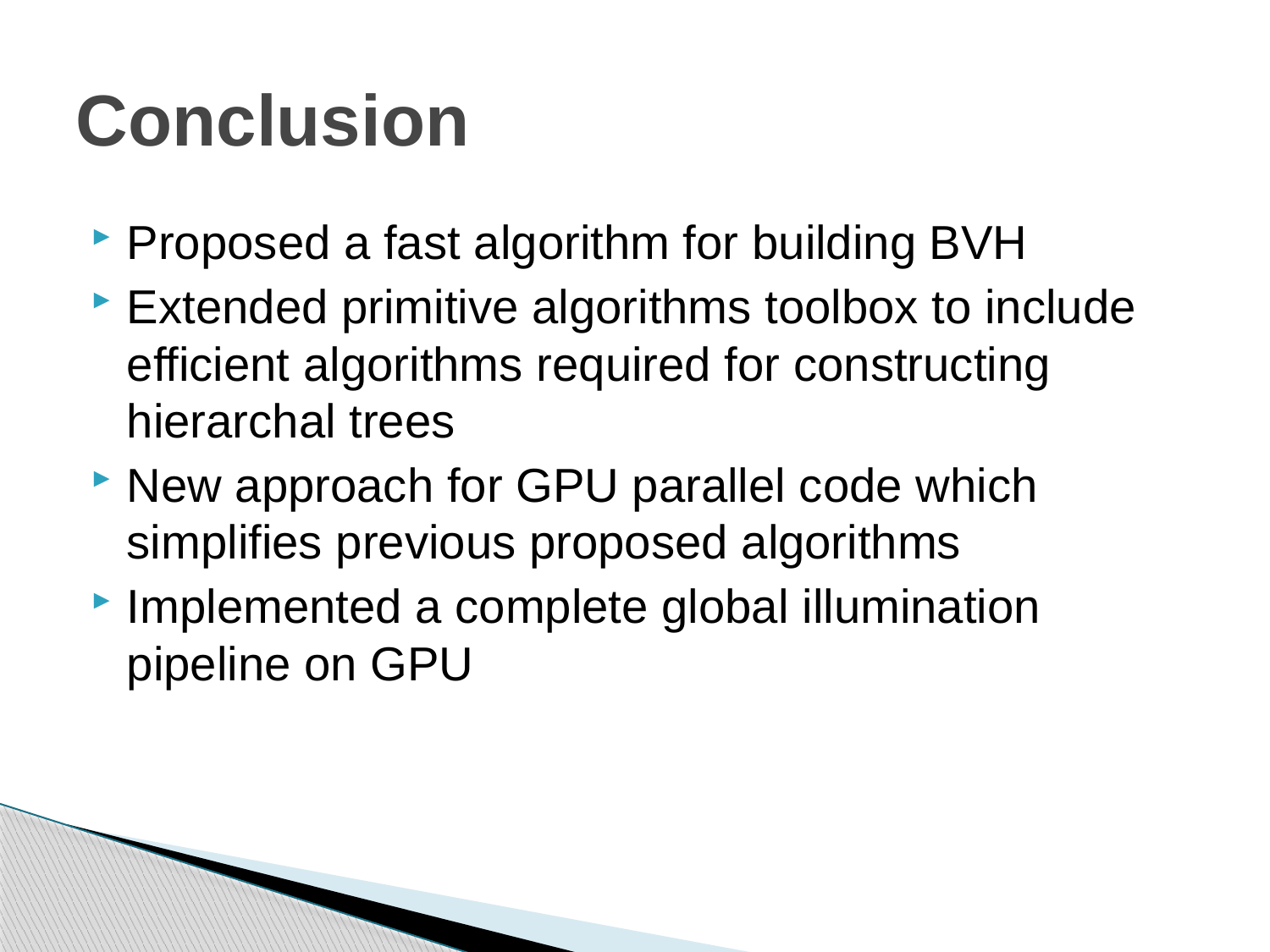

# Conclusion
Proposed a fast algorithm for building BVH
Extended primitive algorithms toolbox to include efficient algorithms required for constructing hierarchal trees
New approach for GPU parallel code which simplifies previous proposed algorithms
Implemented a complete global illumination pipeline on GPU